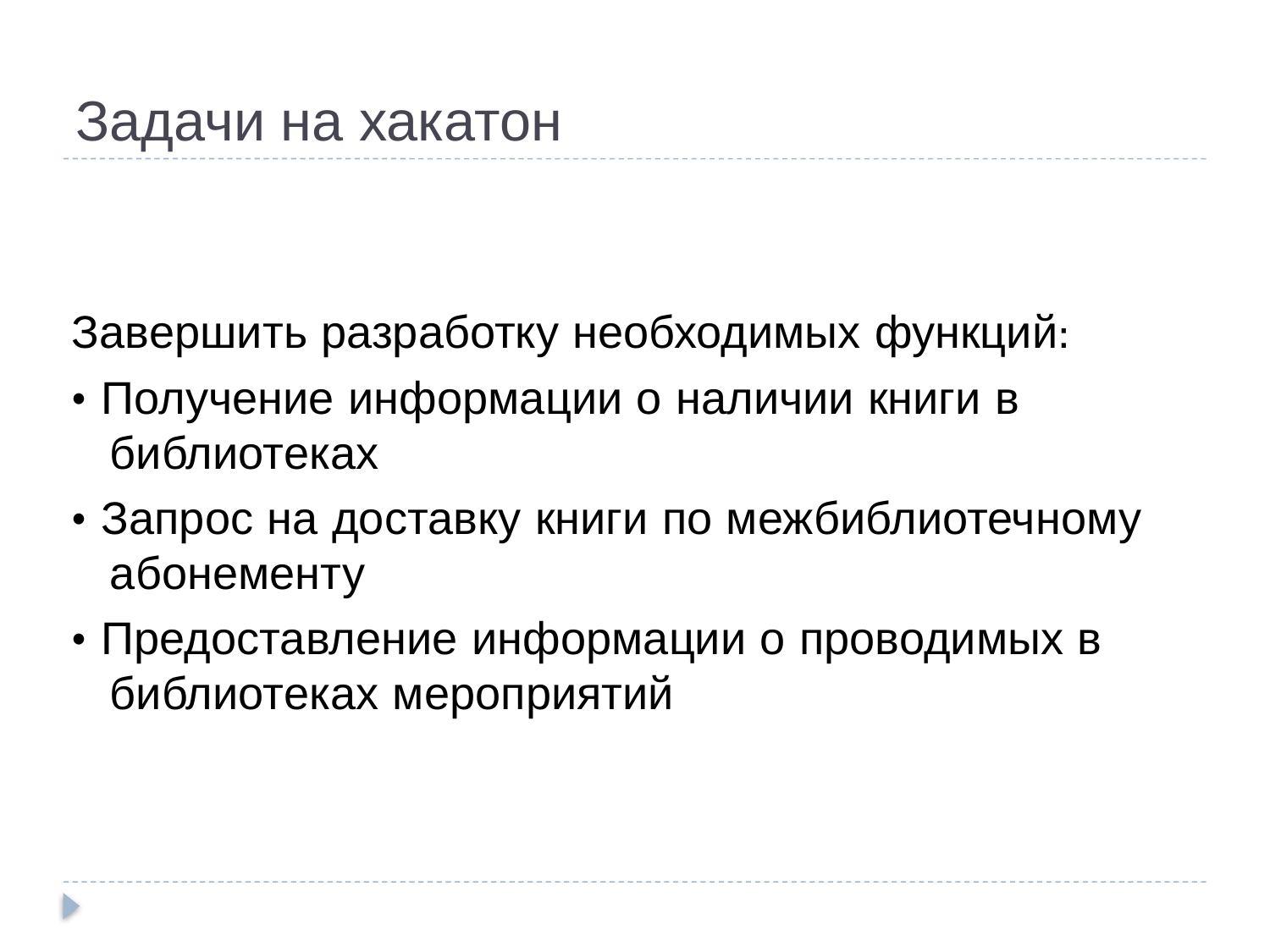

# Задачи на хакатон
Завершить разработку необходимых функций:
• Получение информации о наличии книги в библиотеках
• Запрос на доставку книги по межбиблиотечному абонементу
• Предоставление информации о проводимых в библиотеках мероприятий